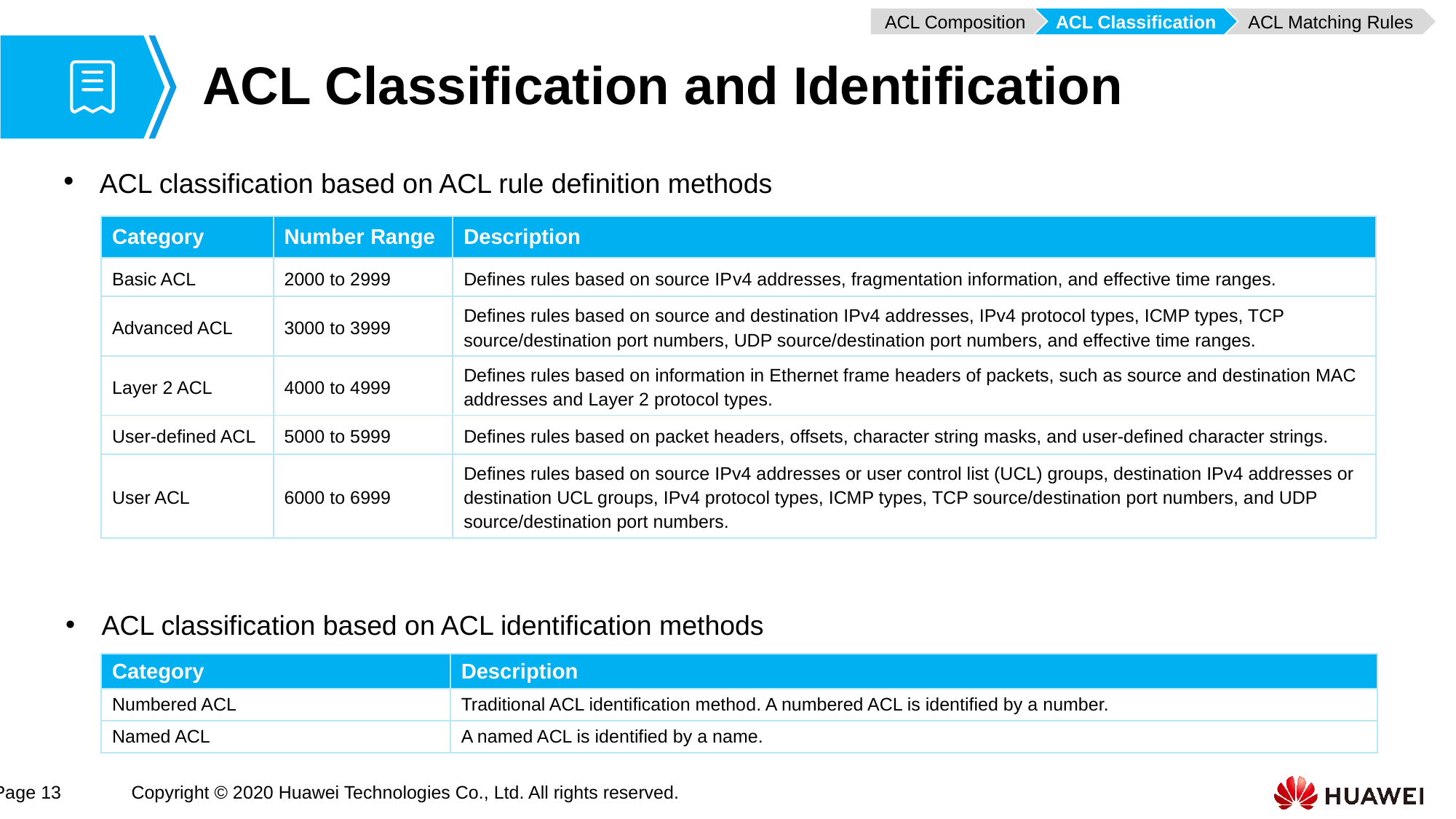

ACL Composition
ACL Classification
ACL Matching Rules
# ACL Classification and Identification
ACL classification based on ACL rule definition methods
| Category | Number Range | Description |
| --- | --- | --- |
| Basic ACL | 2000 to 2999 | Defines rules based on source IPv4 addresses, fragmentation information, and effective time ranges. |
| Advanced ACL | 3000 to 3999 | Defines rules based on source and destination IPv4 addresses, IPv4 protocol types, ICMP types, TCP source/destination port numbers, UDP source/destination port numbers, and effective time ranges. |
| Layer 2 ACL | 4000 to 4999 | Defines rules based on information in Ethernet frame headers of packets, such as source and destination MAC addresses and Layer 2 protocol types. |
| User-defined ACL | 5000 to 5999 | Defines rules based on packet headers, offsets, character string masks, and user-defined character strings. |
| User ACL | 6000 to 6999 | Defines rules based on source IPv4 addresses or user control list (UCL) groups, destination IPv4 addresses or destination UCL groups, IPv4 protocol types, ICMP types, TCP source/destination port numbers, and UDP source/destination port numbers. |
ACL classification based on ACL identification methods
| Category | Description |
| --- | --- |
| Numbered ACL | Traditional ACL identification method. A numbered ACL is identified by a number. |
| Named ACL | A named ACL is identified by a name. |